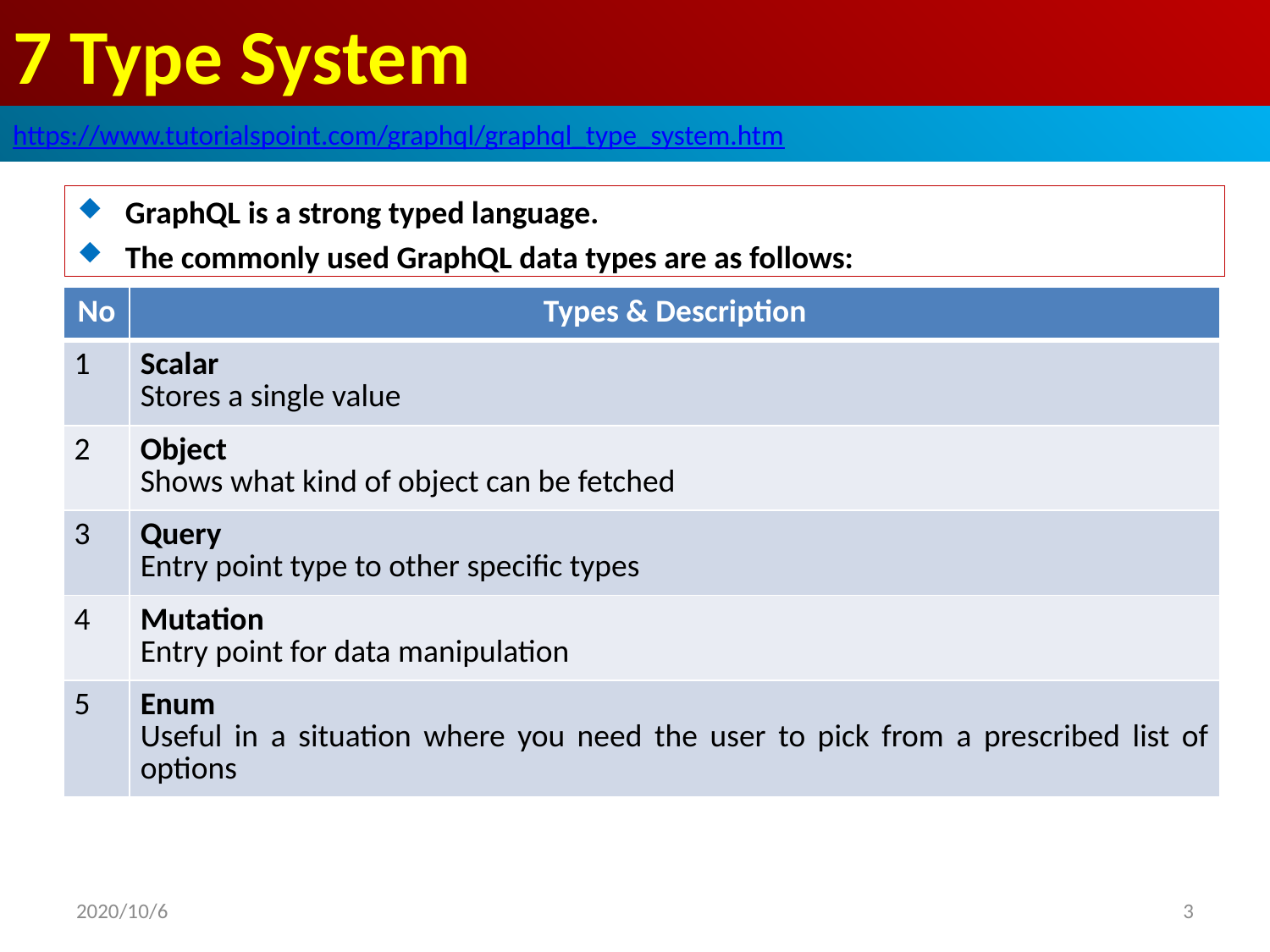

# 7 Type System
https://www.tutorialspoint.com/graphql/graphql_type_system.htm
GraphQL is a strong typed language.
The commonly used GraphQL data types are as follows:
| No | Types & Description |
| --- | --- |
| 1 | Scalar Stores a single value |
| 2 | Object Shows what kind of object can be fetched |
| 3 | Query Entry point type to other specific types |
| 4 | Mutation Entry point for data manipulation |
| 5 | Enum Useful in a situation where you need the user to pick from a prescribed list of options |
2020/10/6
3